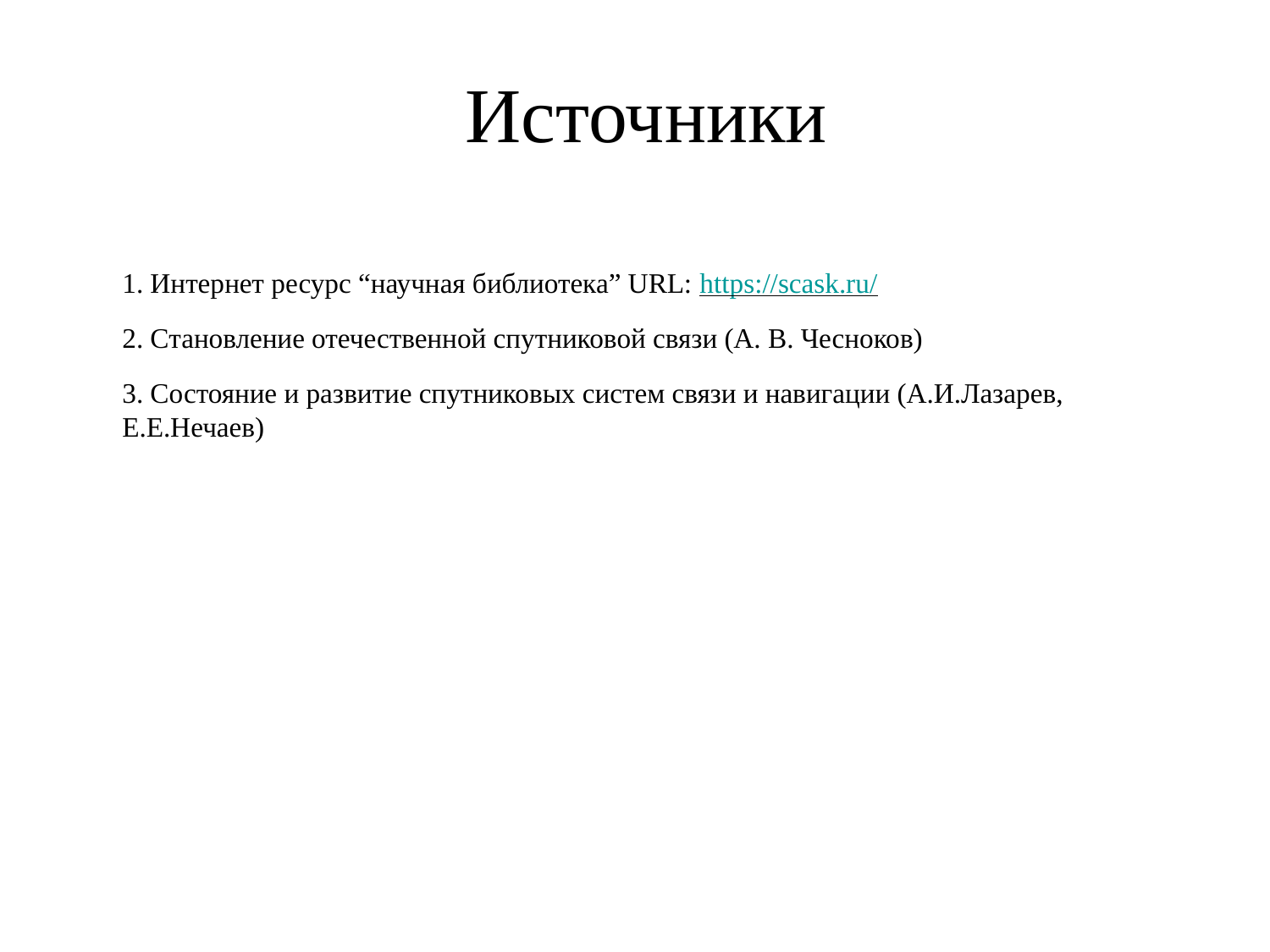

# Источники
1. Интернет ресурс “научная библиотека” URL: https://scask.ru/
2. Становление отечественной спутниковой связи (А. В. Чесноков)
3. Состояние и развитие спутниковых систем связи и навигации (А.И.Лазарев, Е.Е.Нечаев)